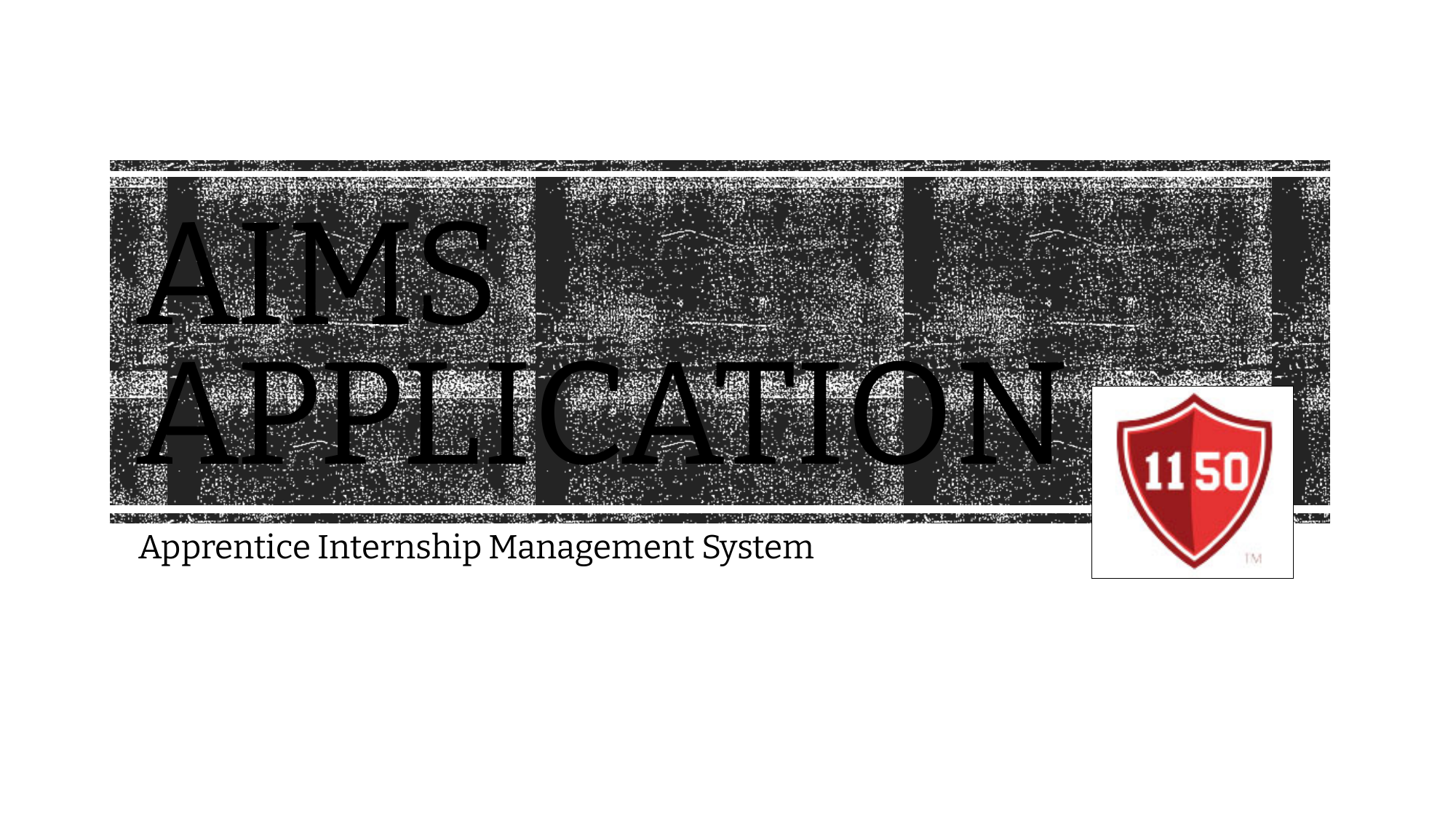

# AIMS Application
Apprentice Internship Management System